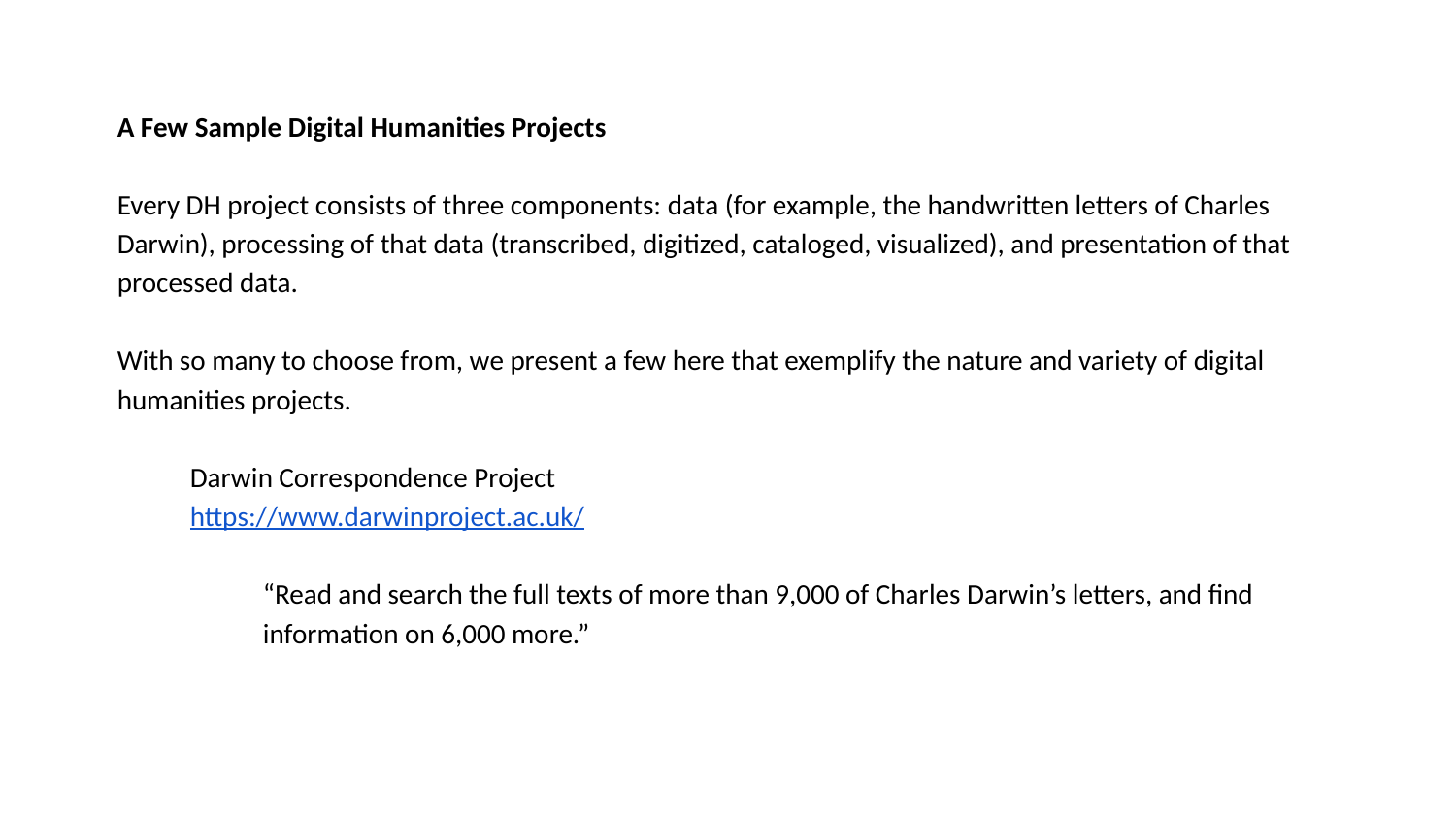

A Few Sample Digital Humanities Projects

Every DH project consists of three components: data (for example, the handwritten letters of Charles Darwin), processing of that data (transcribed, digitized, cataloged, visualized), and presentation of that processed data.

With so many to choose from, we present a few here that exemplify the nature and variety of digital humanities projects.

Darwin Correspondence Project
https://www.darwinproject.ac.uk/

“Read and search the full texts of more than 9,000 of Charles Darwin’s letters, and ﬁnd information on 6,000 more.”